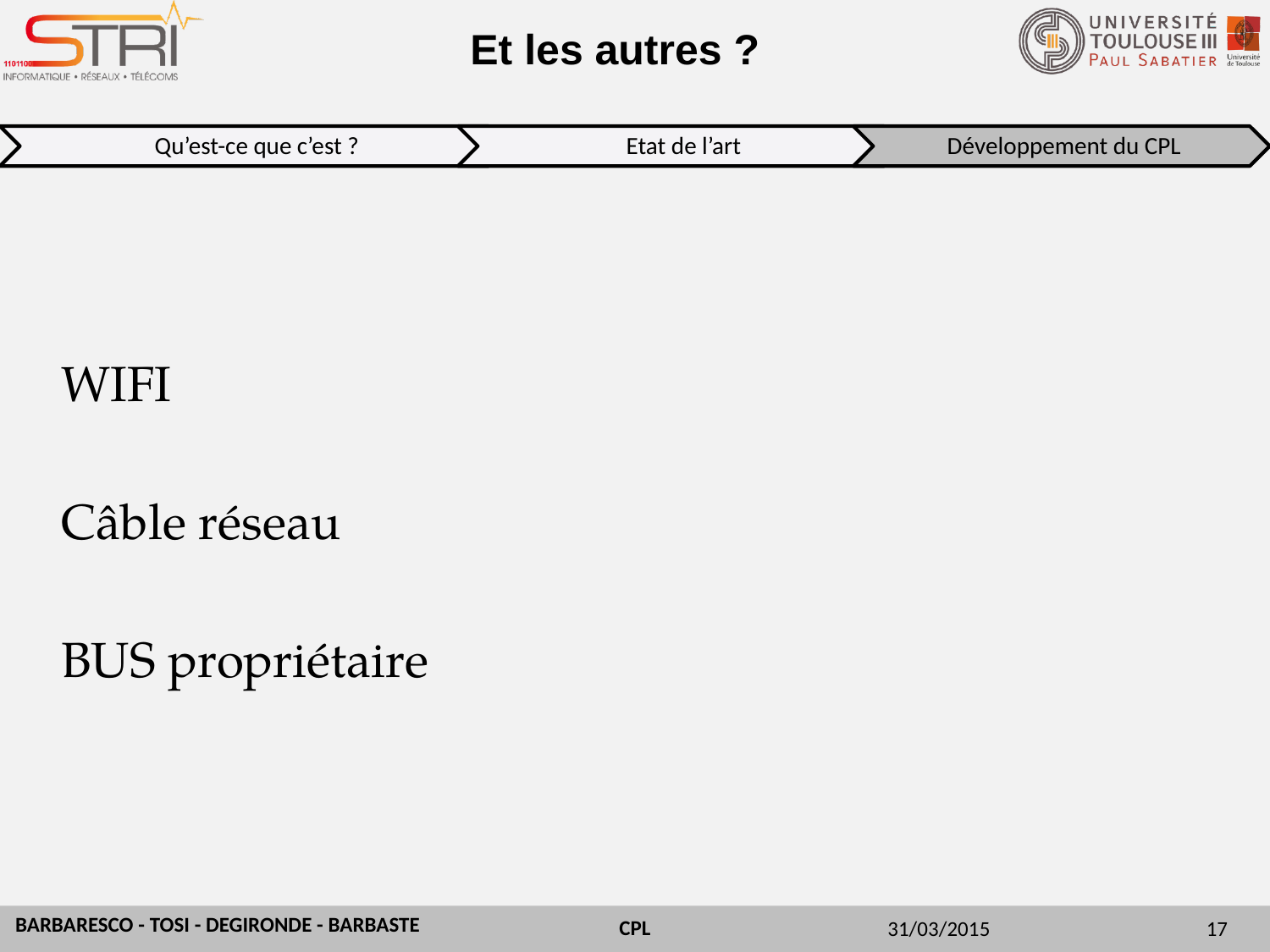

# Et les autres ?
Qu’est-ce que c’est ?
Etat de l’art
Développement du CPL

WIFI

Câble réseau

BUS propriétaire

31/03/2015
17
BARBARESCO - TOSI - DEGIRONDE - BARBASTE